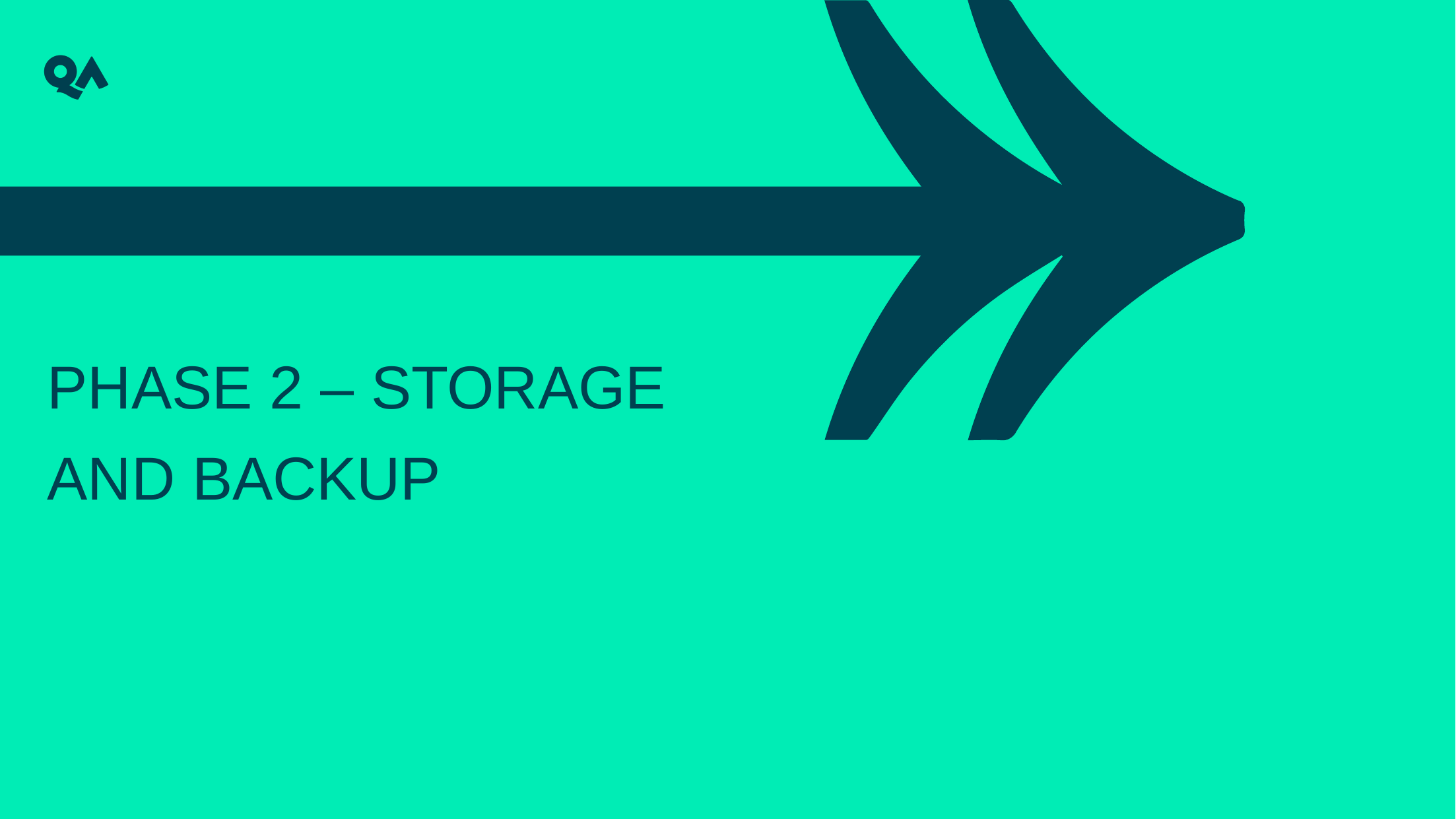

# Phase 2 – Storage and Backup